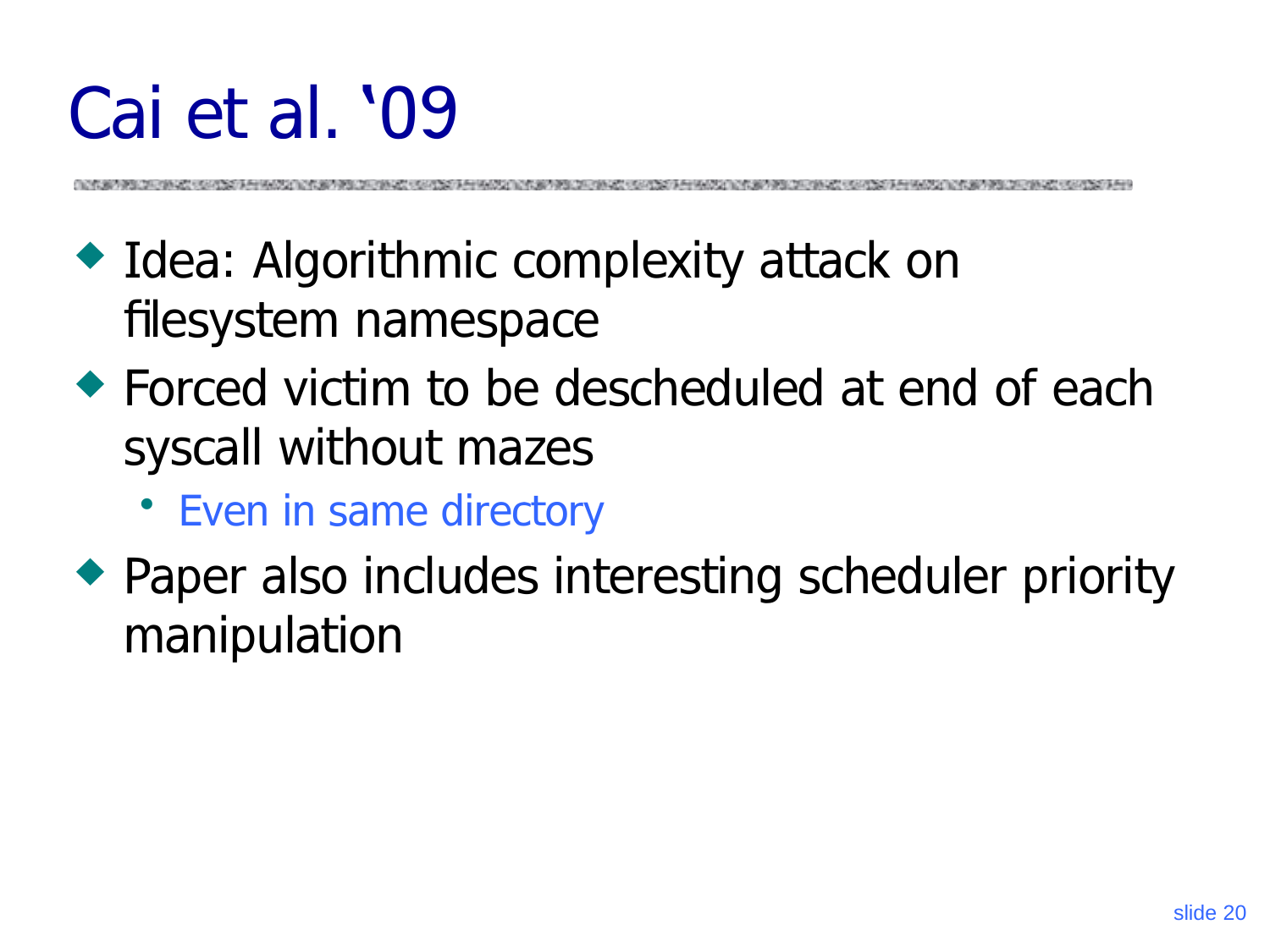

# Cai et al. ‘09
Idea: Algorithmic complexity attack on filesystem namespace
Forced victim to be descheduled at end of each syscall without mazes
Even in same directory
Paper also includes interesting scheduler priority manipulation
slide 20